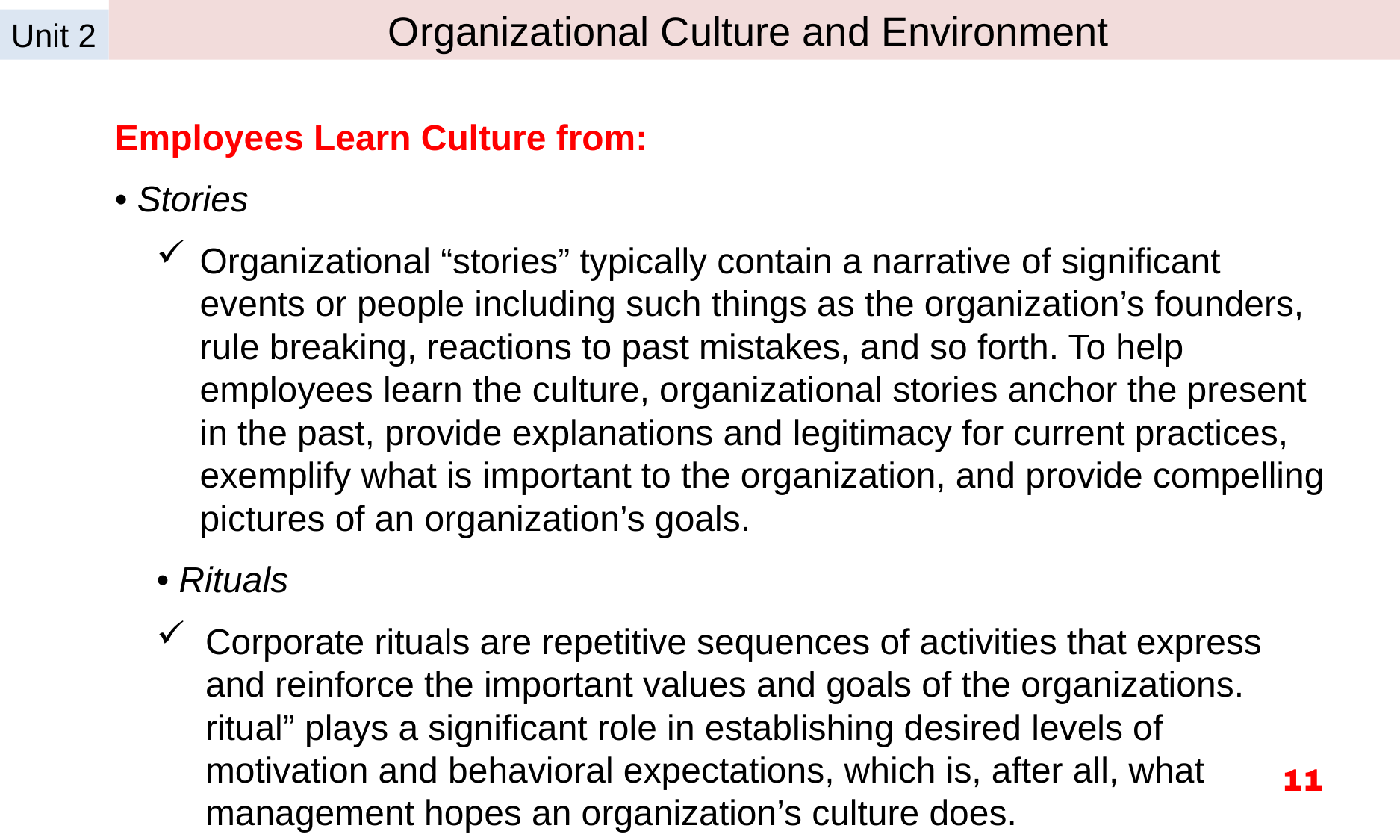

Organizational Culture and Environment
Unit 2
Employees Learn Culture from:
• Stories
Organizational “stories” typically contain a narrative of significant events or people including such things as the organization’s founders, rule breaking, reactions to past mistakes, and so forth. To help employees learn the culture, organizational stories anchor the present in the past, provide explanations and legitimacy for current practices, exemplify what is important to the organization, and provide compelling pictures of an organization’s goals.
• Rituals
Corporate rituals are repetitive sequences of activities that express and reinforce the important values and goals of the organizations. ritual” plays a significant role in establishing desired levels of motivation and behavioral expectations, which is, after all, what management hopes an organization’s culture does.
11